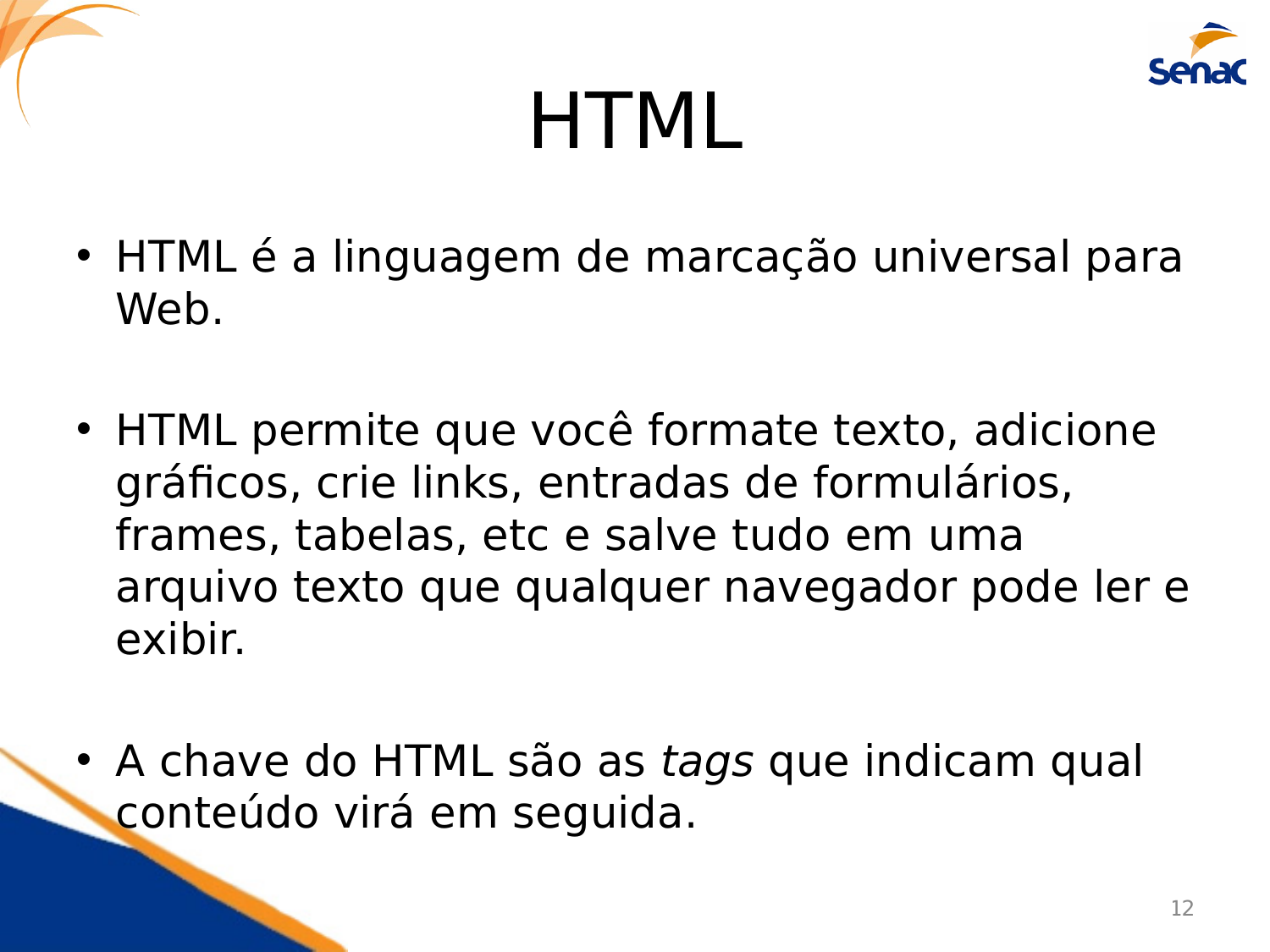

# HTML
HTML é a linguagem de marcação universal para Web.

HTML permite que você formate texto, adicione gráficos, crie links, entradas de formulários, frames, tabelas, etc e salve tudo em uma arquivo texto que qualquer navegador pode ler e exibir.

A chave do HTML são as tags que indicam qual conteúdo virá em seguida.
12